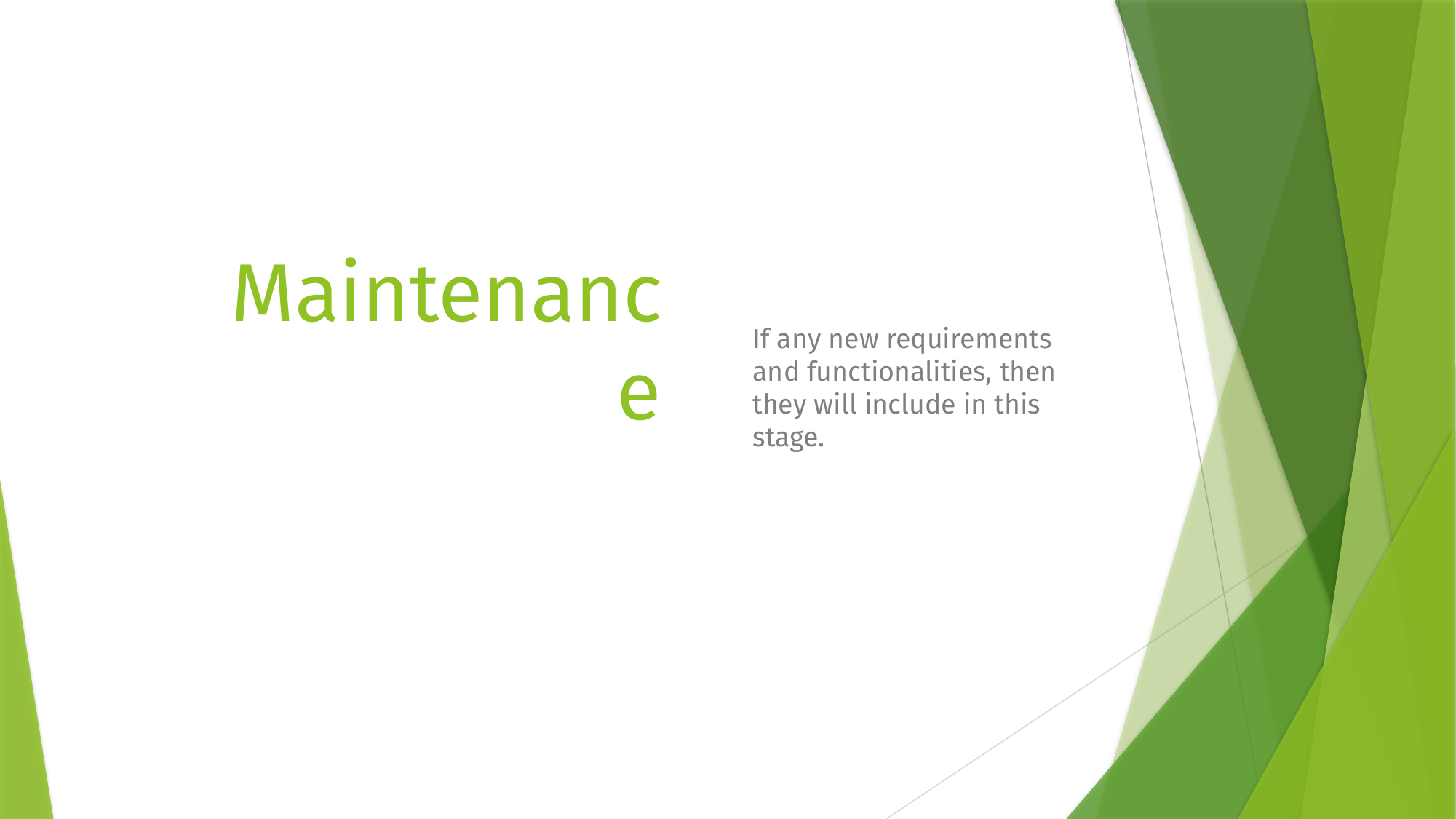

# Maintenance
If any new requirements and functionalities, then they will include in this stage.